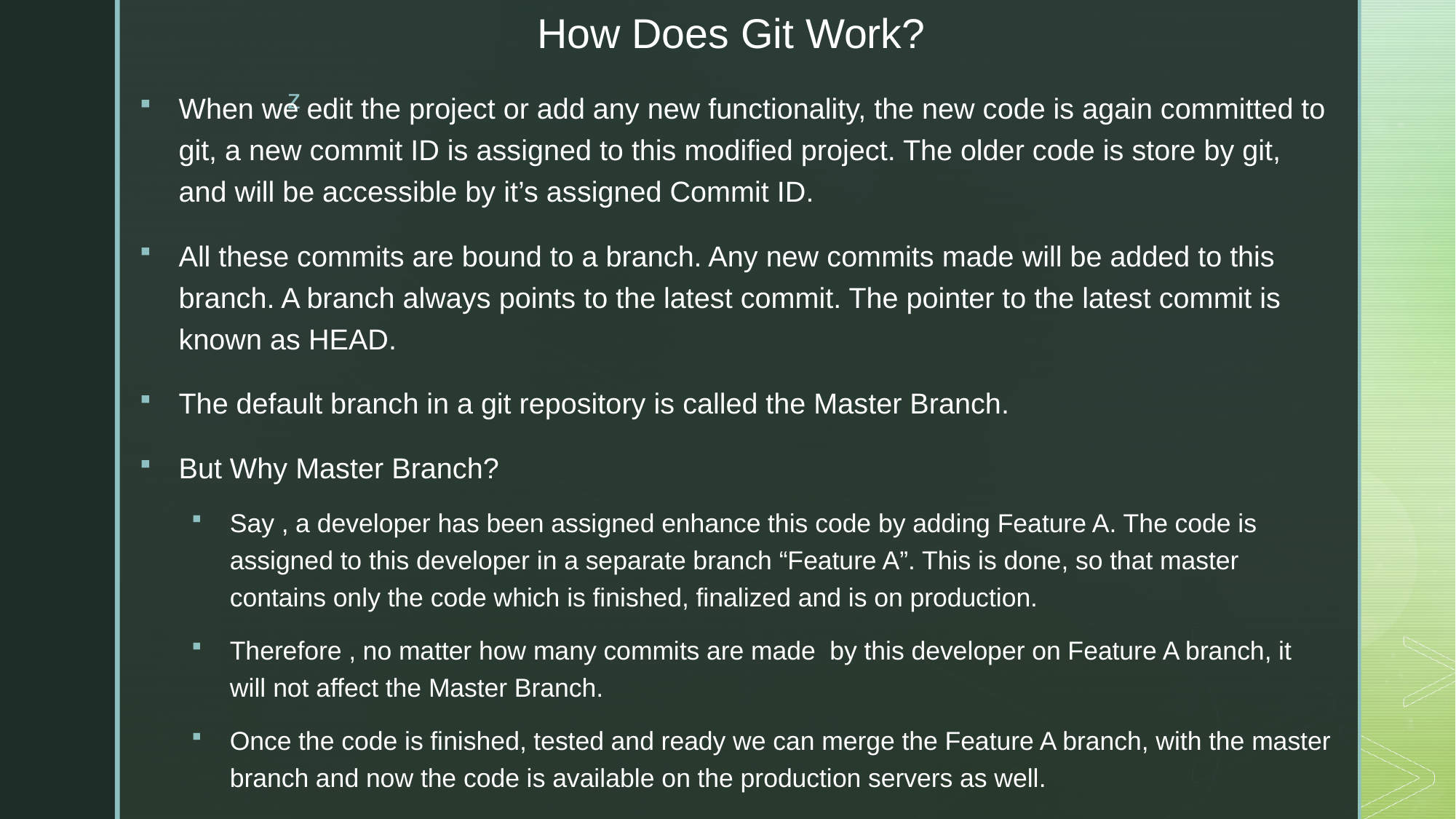

# How Does Git Work?
When we edit the project or add any new functionality, the new code is again committed to git, a new commit ID is assigned to this modified project. The older code is store by git, and will be accessible by it’s assigned Commit ID.
All these commits are bound to a branch. Any new commits made will be added to this branch. A branch always points to the latest commit. The pointer to the latest commit is known as HEAD.
The default branch in a git repository is called the Master Branch.
But Why Master Branch?
Say , a developer has been assigned enhance this code by adding Feature A. The code is assigned to this developer in a separate branch “Feature A”. This is done, so that master contains only the code which is finished, finalized and is on production.
Therefore , no matter how many commits are made  by this developer on Feature A branch, it will not affect the Master Branch.
Once the code is finished, tested and ready we can merge the Feature A branch, with the master branch and now the code is available on the production servers as well.